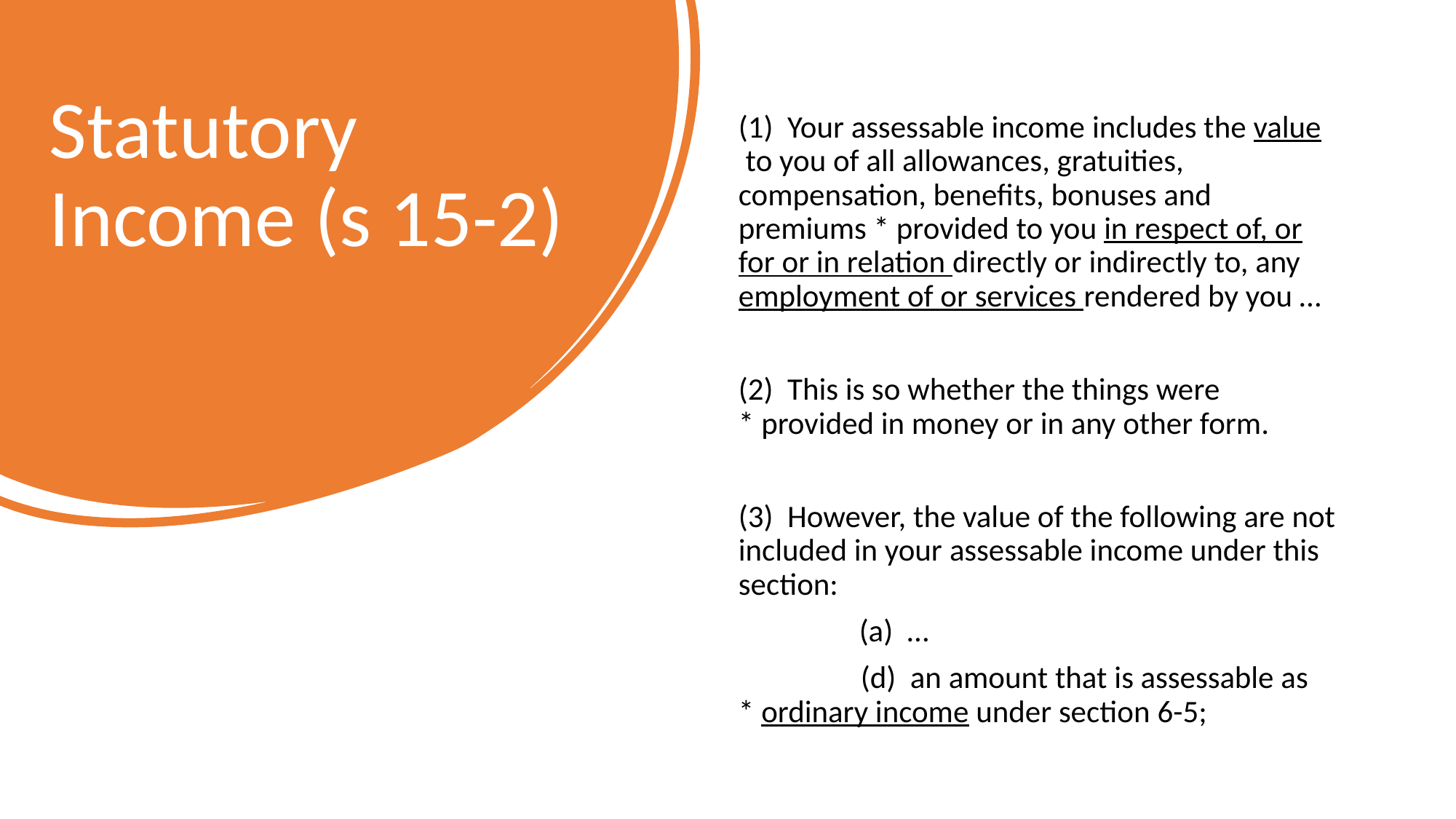

# Statutory Income (s 15-2)
(1)  Your assessable income includes the value to you of all allowances, gratuities, compensation, benefits, bonuses and premiums * provided to you in respect of, or for or in relation directly or indirectly to, any employment of or services rendered by you …

(2)  This is so whether the things were * provided in money or in any other form.

(3)  However, the value of the following are not included in your assessable income under this section:
                 (a)  …
	    (d)  an amount that is assessable as * ordinary income under section 6-5;